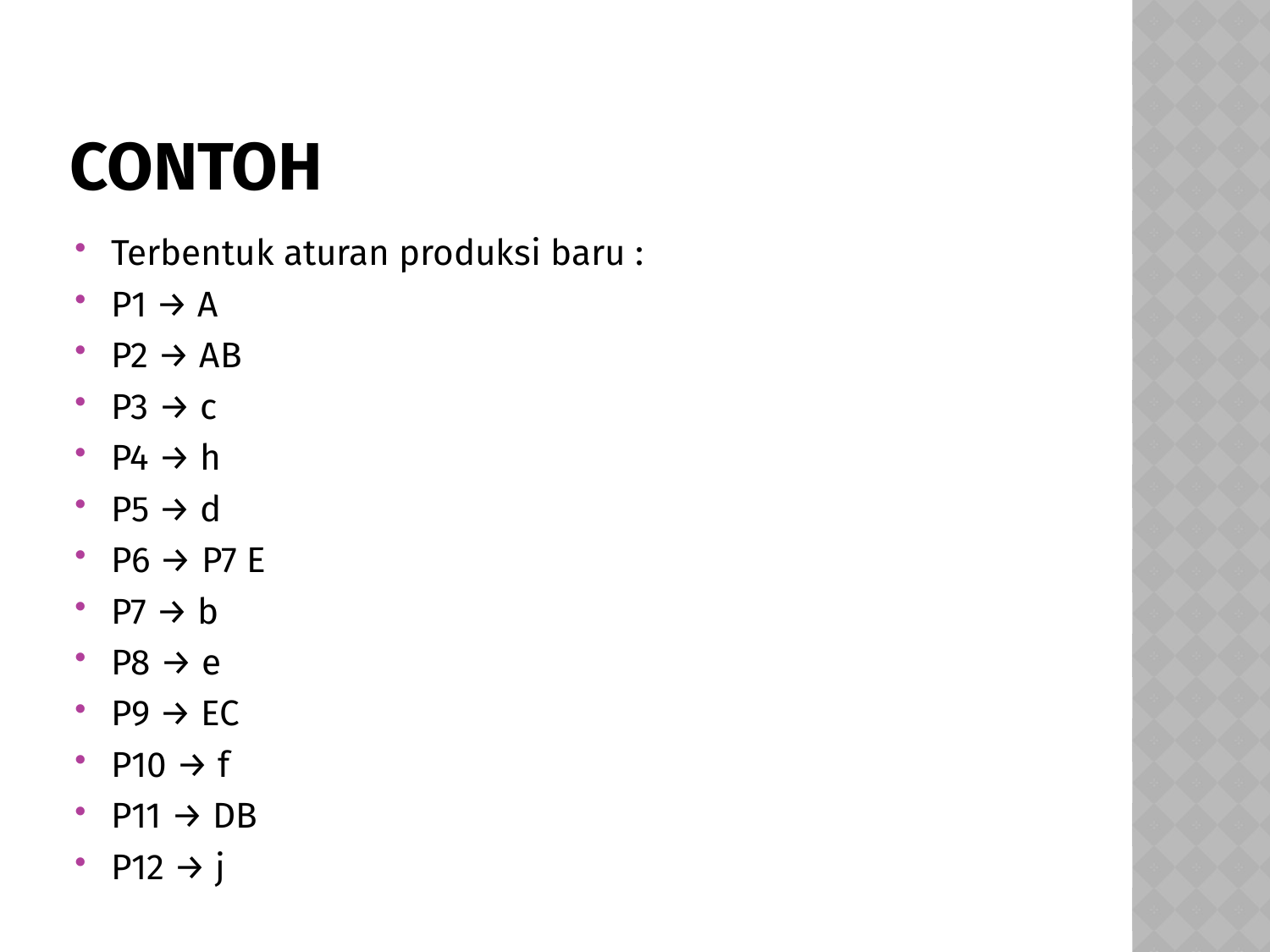

# Contoh
Terbentuk aturan produksi baru :
P1 → A
P2 → AB
P3 → c
P4 → h
P5 → d
P6 → P7 E
P7 → b
P8 → e
P9 → EC
P10 → f
P11 → DB
P12 → j